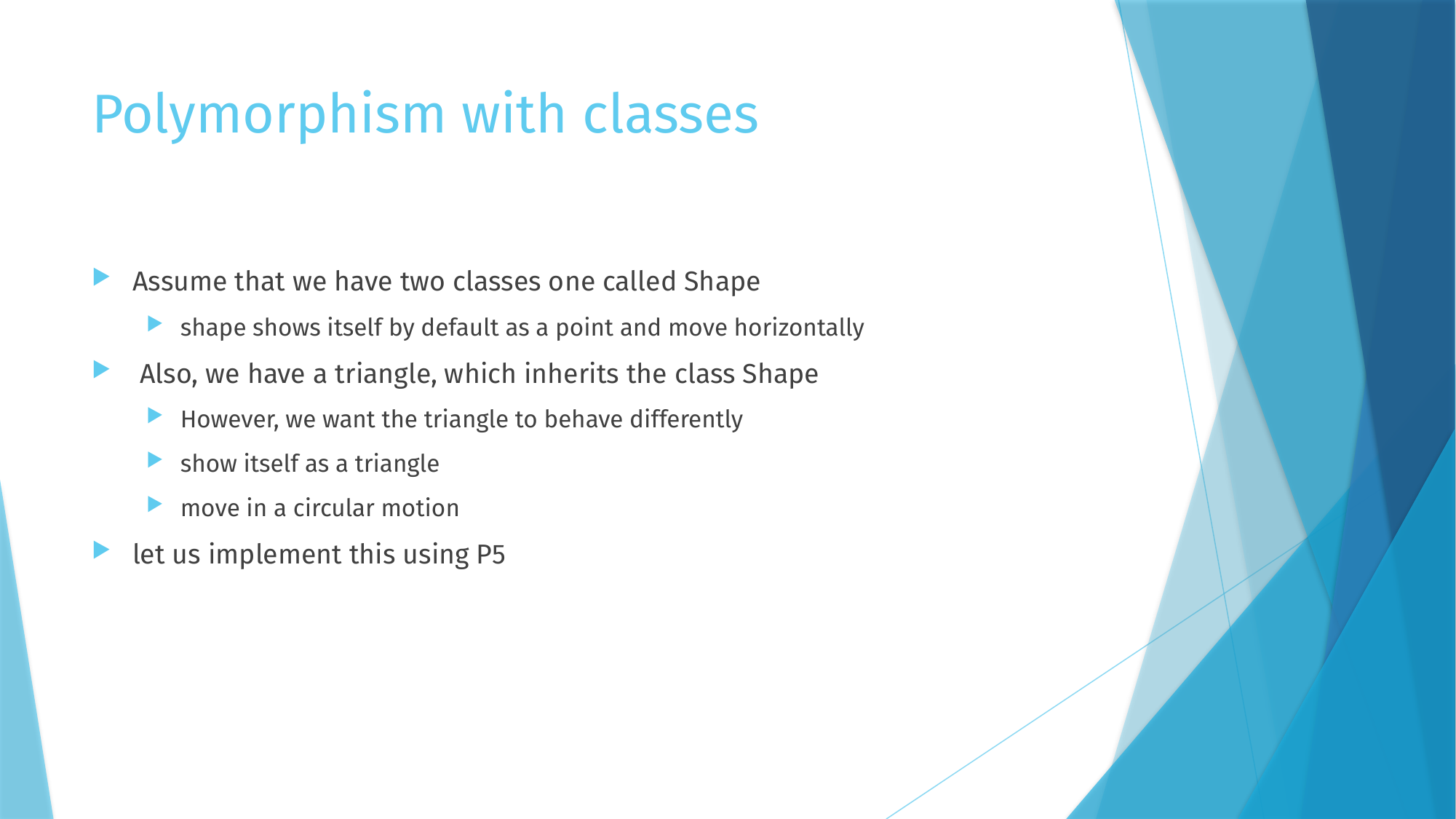

# Polymorphism with classes
Assume that we have two classes one called Shape
shape shows itself by default as a point and move horizontally
 Also, we have a triangle, which inherits the class Shape
However, we want the triangle to behave differently
show itself as a triangle
move in a circular motion
let us implement this using P5